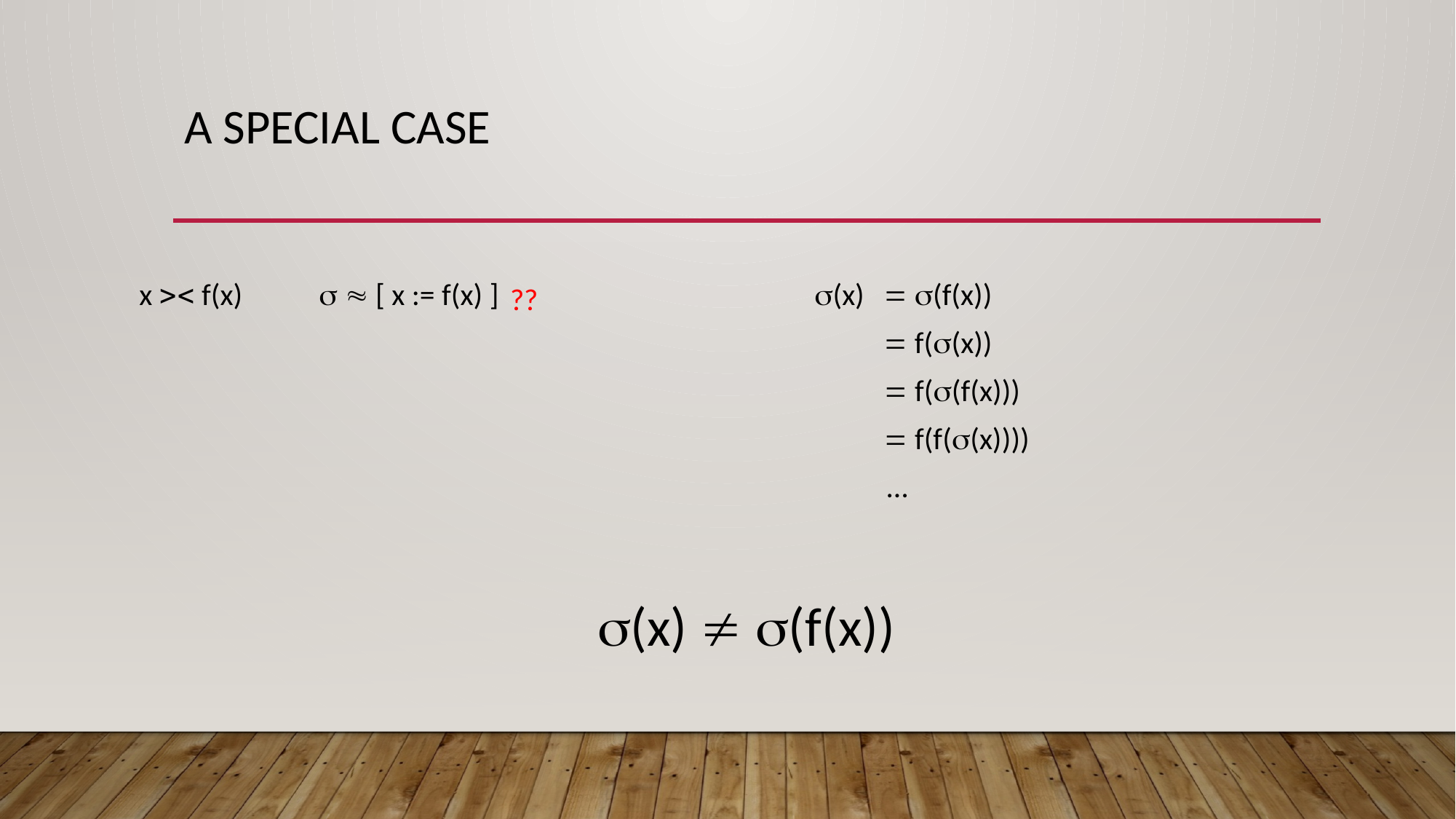

# A special case
x >< f(x)
σ ≈ [ x := f(x) ]
σ(x)
= σ(f(x))
??
= f(σ(x))
= f(σ(f(x)))
= f(f(σ(x))))
…
σ(x) ≠ σ(f(x))